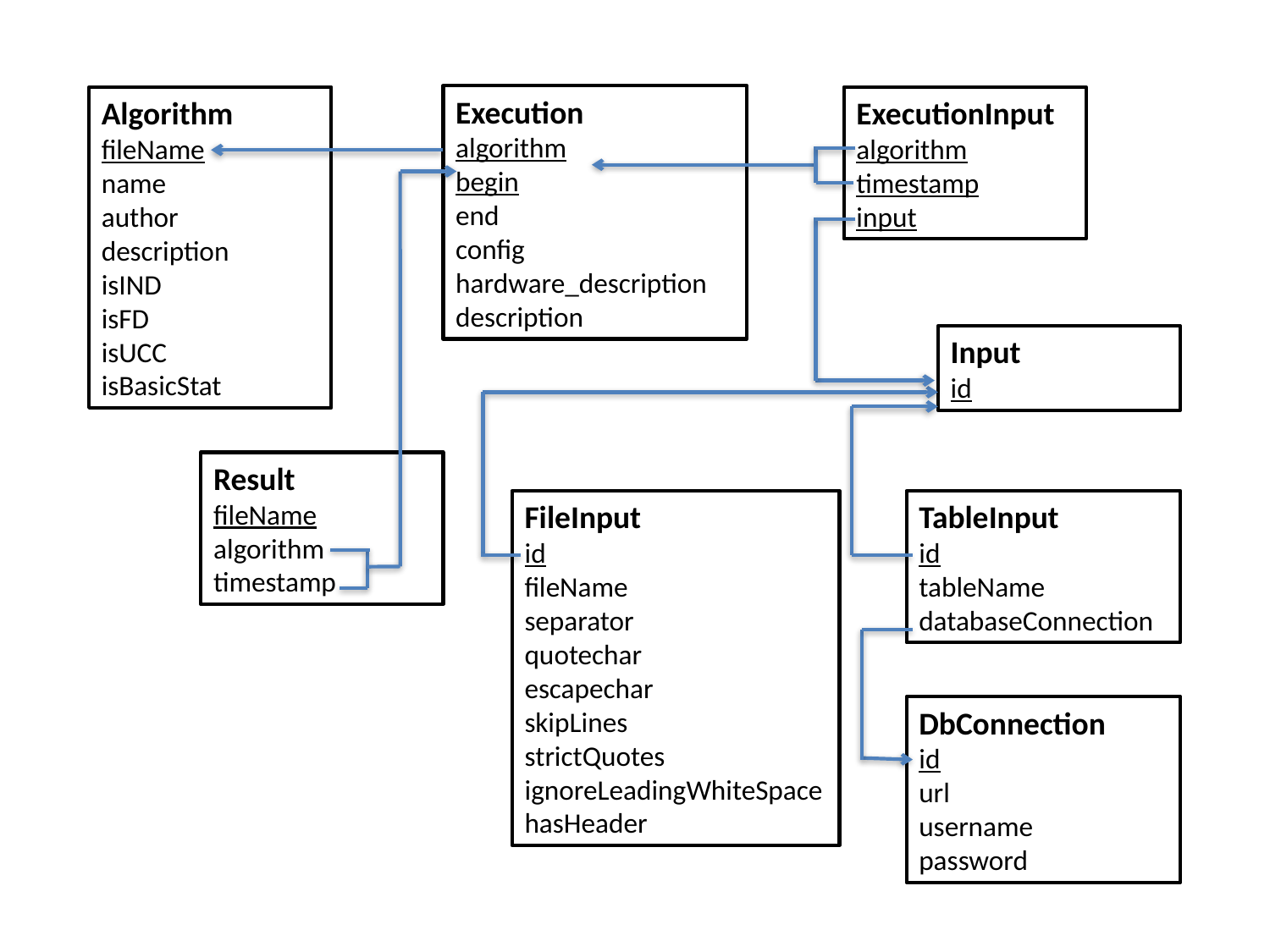

Execution
algorithm
begin
end
config
hardware_description
description
Algorithm
fileName
name
author
description
isIND
isFD
isUCC
isBasicStat
ExecutionInput
algorithm
timestamp
input
Input
id
Result
fileName
algorithm
timestamp
TableInput
id
tableName
databaseConnection
FileInput
id
fileName
separator
quotechar
escapechar
skipLines
strictQuotes
ignoreLeadingWhiteSpace
hasHeader
DbConnection
id
url
username
password